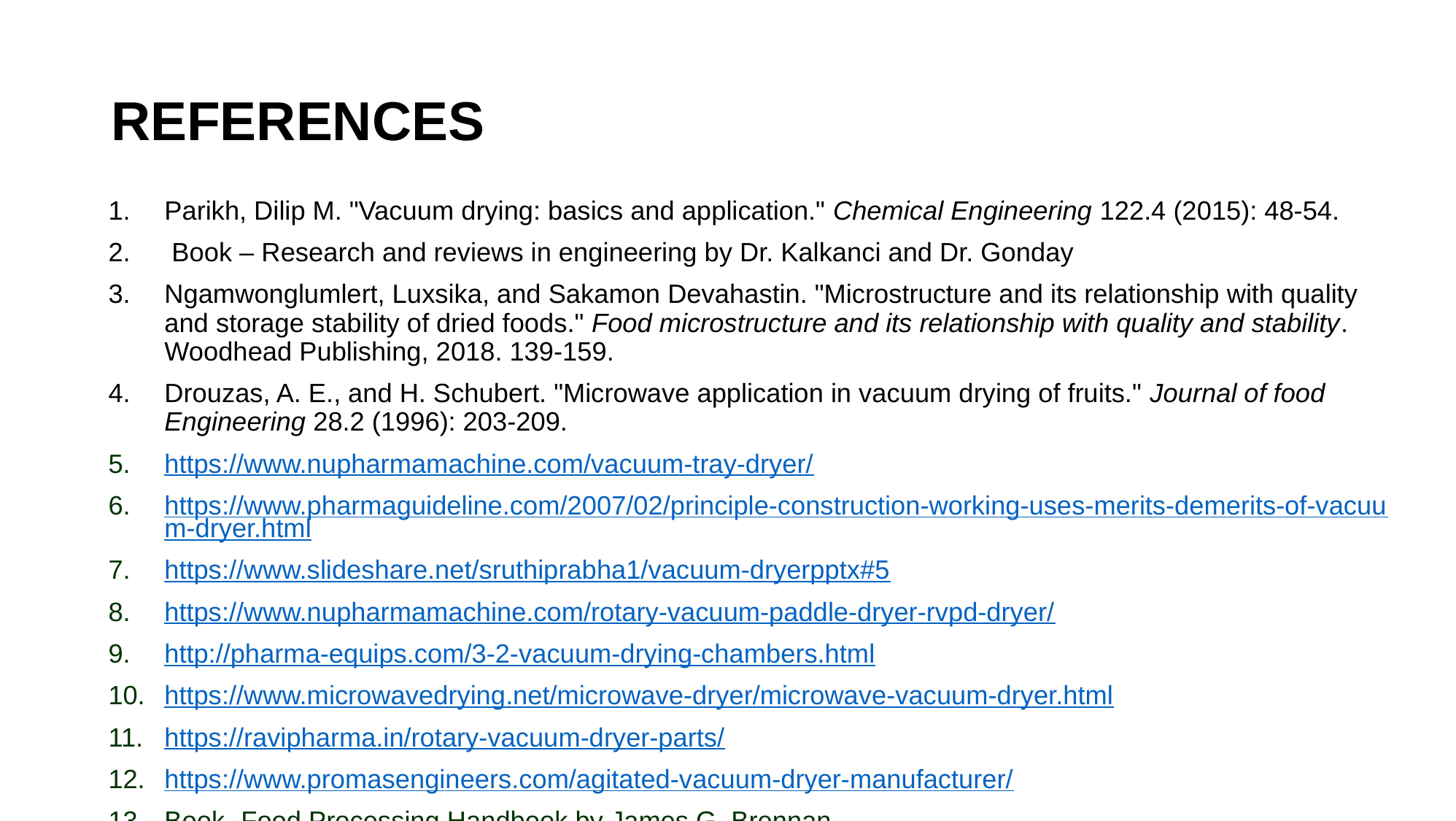

# REFERENCES
Parikh, Dilip M. "Vacuum drying: basics and application." Chemical Engineering 122.4 (2015): 48-54.
 Book – Research and reviews in engineering by Dr. Kalkanci and Dr. Gonday
Ngamwonglumlert, Luxsika, and Sakamon Devahastin. "Microstructure and its relationship with quality and storage stability of dried foods." Food microstructure and its relationship with quality and stability. Woodhead Publishing, 2018. 139-159.
Drouzas, A. E., and H. Schubert. "Microwave application in vacuum drying of fruits." Journal of food Engineering 28.2 (1996): 203-209.
https://www.nupharmamachine.com/vacuum-tray-dryer/
https://www.pharmaguideline.com/2007/02/principle-construction-working-uses-merits-demerits-of-vacuum-dryer.html
https://www.slideshare.net/sruthiprabha1/vacuum-dryerpptx#5
https://www.nupharmamachine.com/rotary-vacuum-paddle-dryer-rvpd-dryer/
http://pharma-equips.com/3-2-vacuum-drying-chambers.html
https://www.microwavedrying.net/microwave-dryer/microwave-vacuum-dryer.html
https://ravipharma.in/rotary-vacuum-dryer-parts/
https://www.promasengineers.com/agitated-vacuum-dryer-manufacturer/
Book- Food Processing Handbook by James G. Brennan